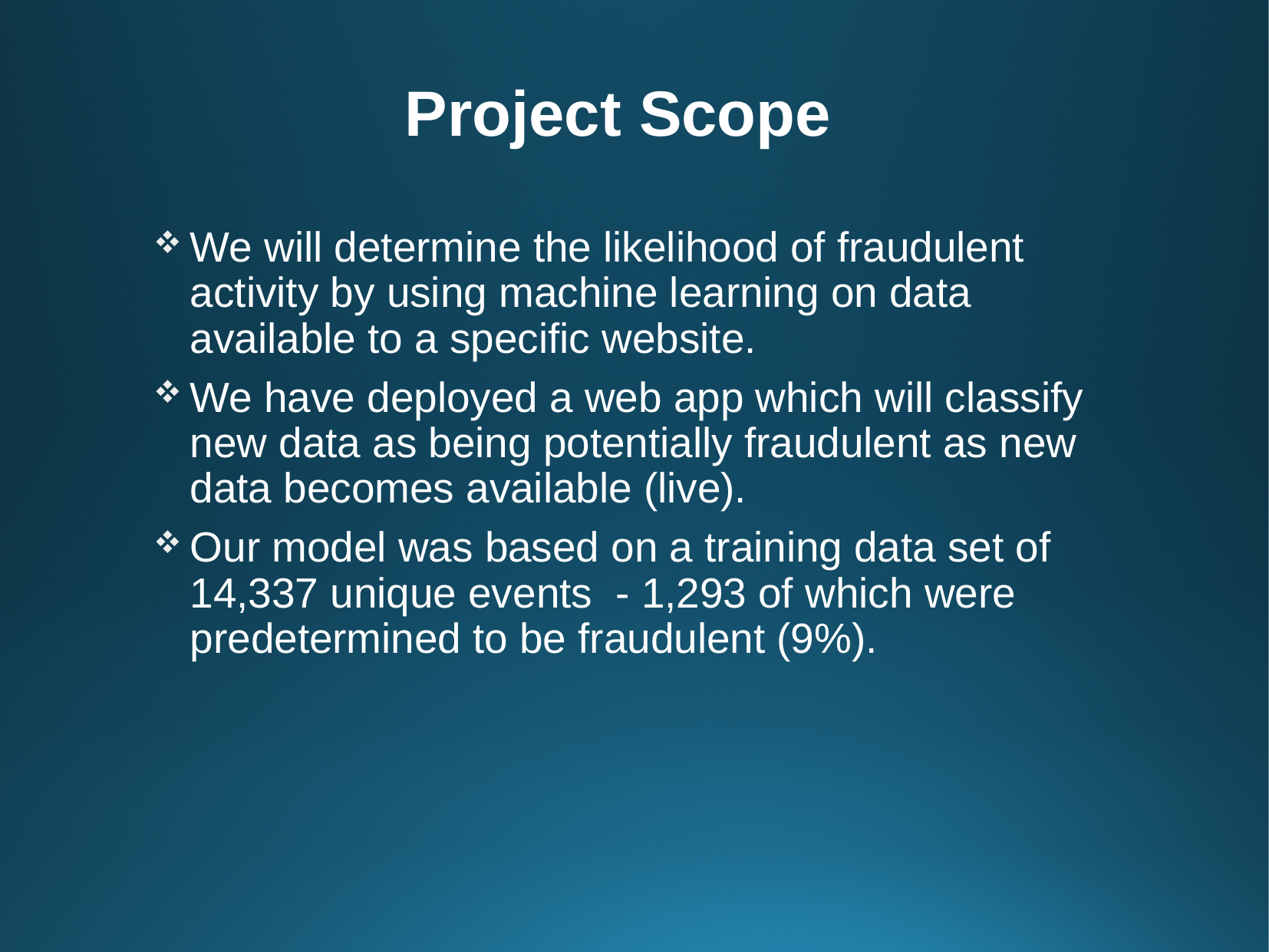

Project Scope
We will determine the likelihood of fraudulent activity by using machine learning on data available to a specific website.
We have deployed a web app which will classify new data as being potentially fraudulent as new data becomes available (live).
Our model was based on a training data set of 14,337 unique events  - 1,293 of which were predetermined to be fraudulent (9%).